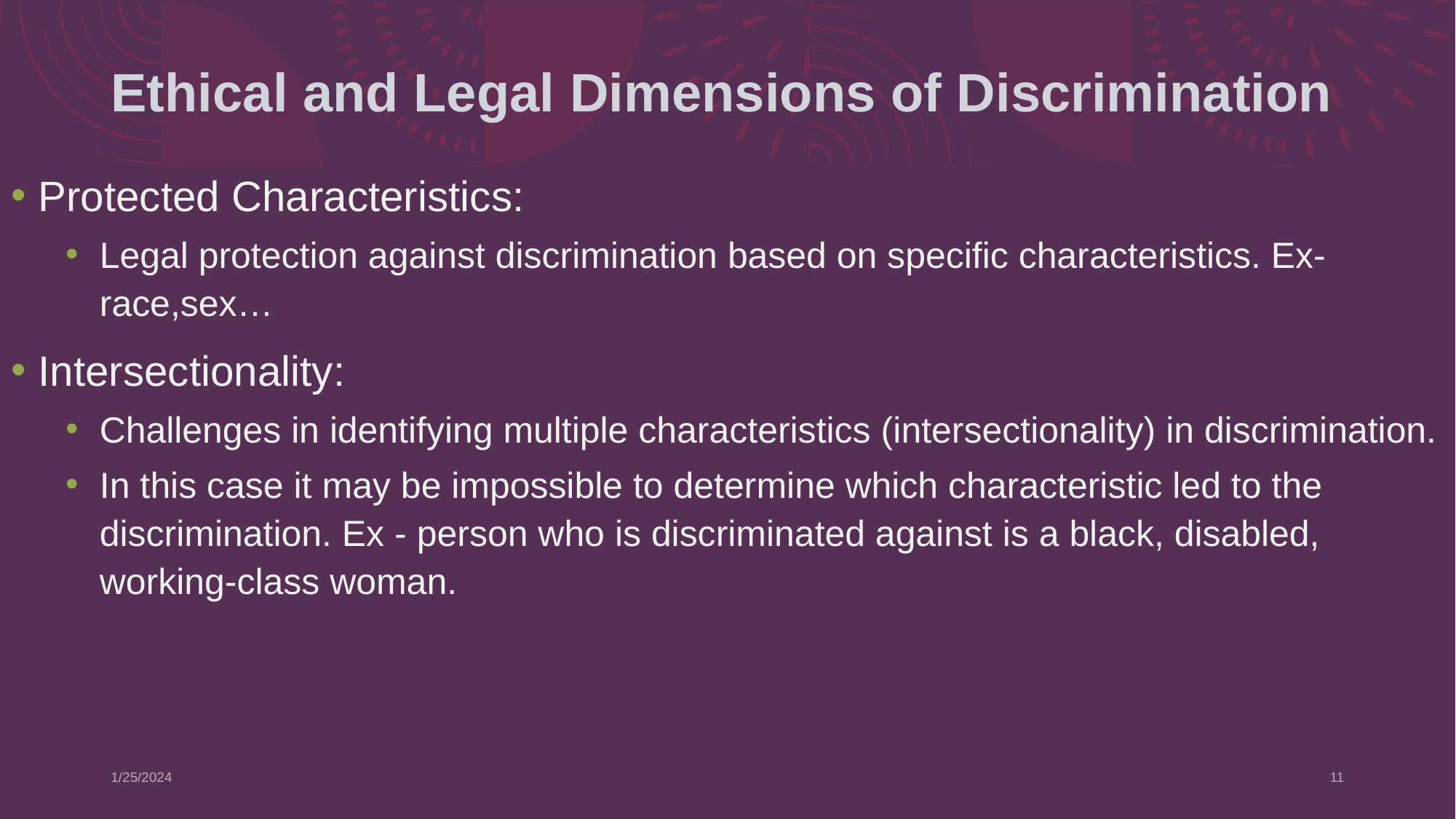

# Ethical and Legal Dimensions of Discrimination
Protected Characteristics:
Legal protection against discrimination based on specific characteristics. Ex- race,sex…
Intersectionality:
Challenges in identifying multiple characteristics (intersectionality) in discrimination.
In this case it may be impossible to determine which characteristic led to the discrimination. Ex - person who is discriminated against is a black, disabled, working-class woman.

1/25/2024
11